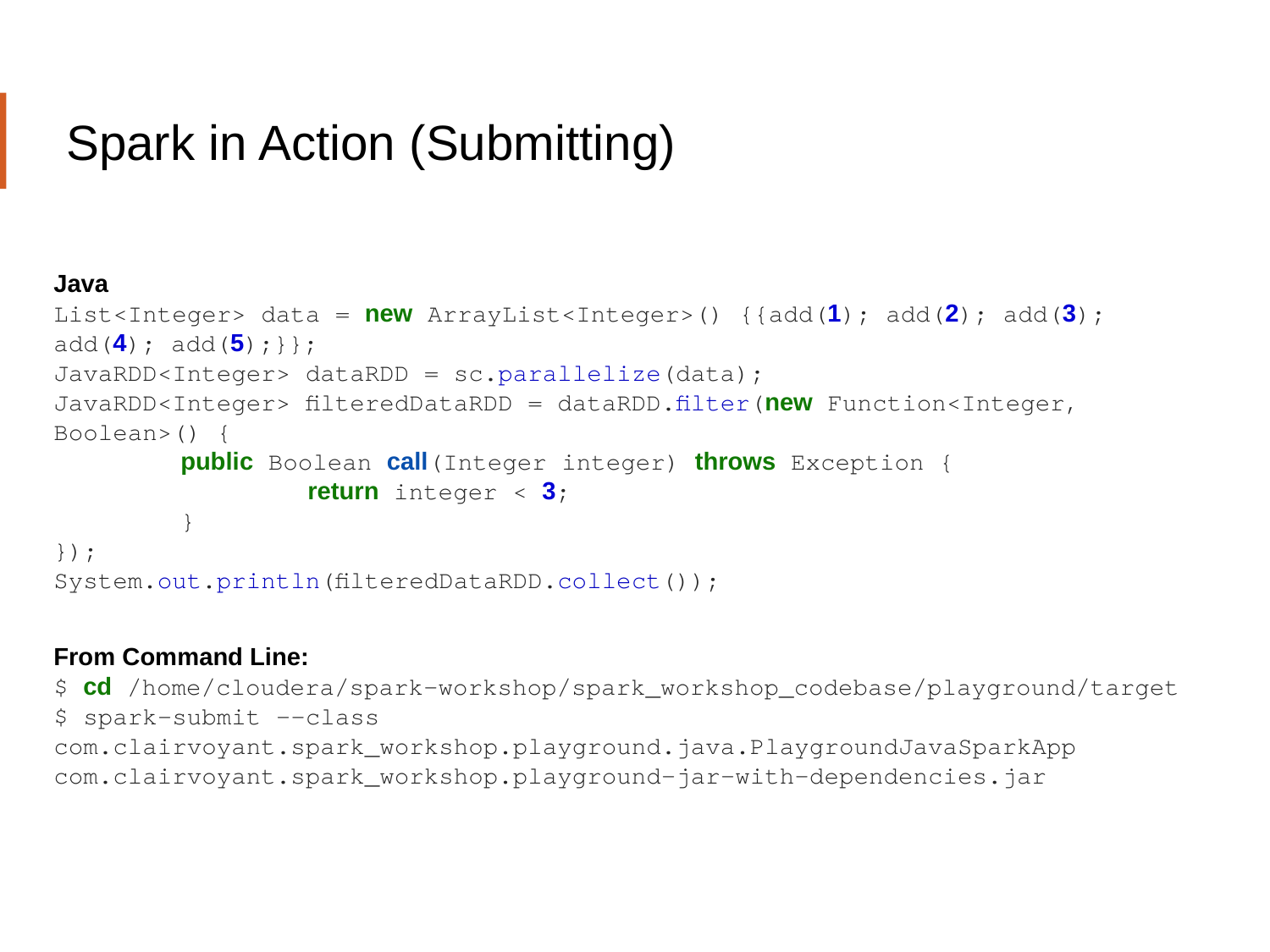

# Spark in Action (Submitting)
Java
List<Integer> data = new ArrayList<Integer>() {{add(1); add(2); add(3); add(4); add(5);}};
JavaRDD<Integer> dataRDD = sc.parallelize(data);
JavaRDD<Integer> filteredDataRDD = dataRDD.filter(new Function<Integer, Boolean>() {
	public Boolean call(Integer integer) throws Exception {
		return integer < 3;
	}
});
System.out.println(filteredDataRDD.collect());

From Command Line:
$ cd /home/cloudera/spark-workshop/spark_workshop_codebase/playground/target
$ spark-submit --class com.clairvoyant.spark_workshop.playground.java.PlaygroundJavaSparkApp com.clairvoyant.spark_workshop.playground-jar-with-dependencies.jar